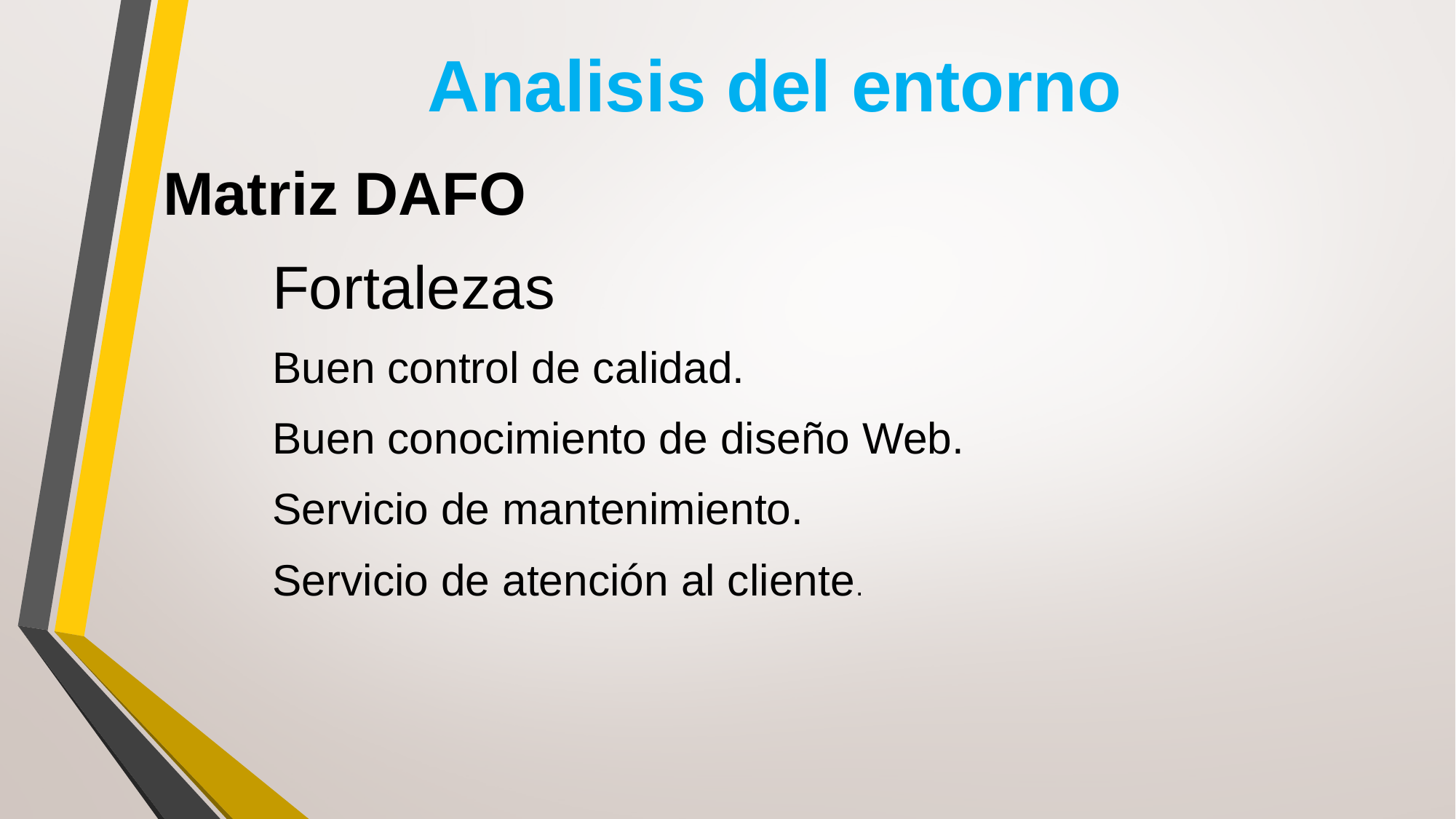

# Analisis del entorno
Matriz DAFO
	Fortalezas
Buen control de calidad.
Buen conocimiento de diseño Web.
Servicio de mantenimiento.
Servicio de atención al cliente.